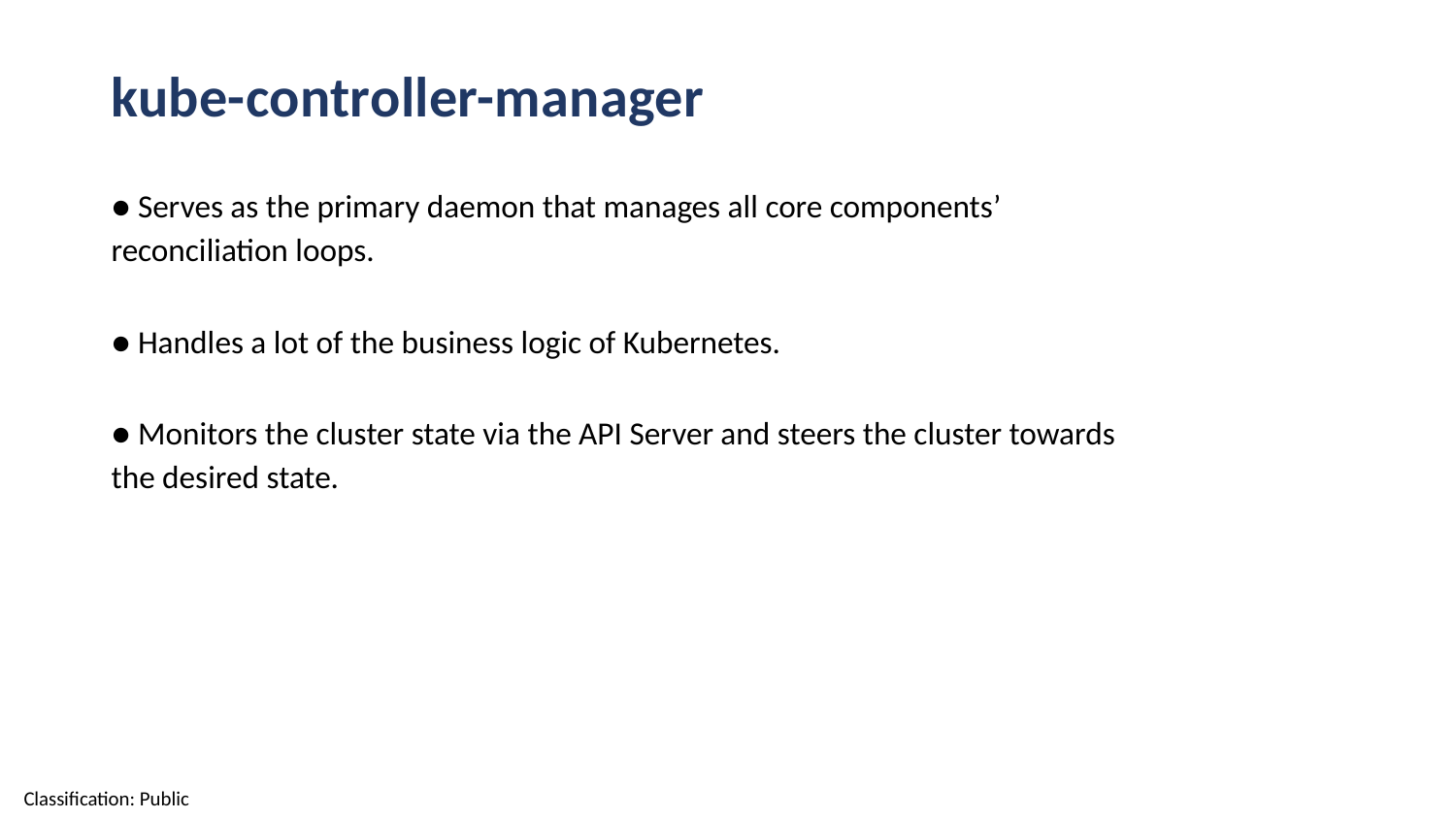

# kube-controller-manager
● Serves as the primary daemon that manages all core components’ reconciliation loops.

● Handles a lot of the business logic of Kubernetes.

● Monitors the cluster state via the API Server and steers the cluster towards the desired state.